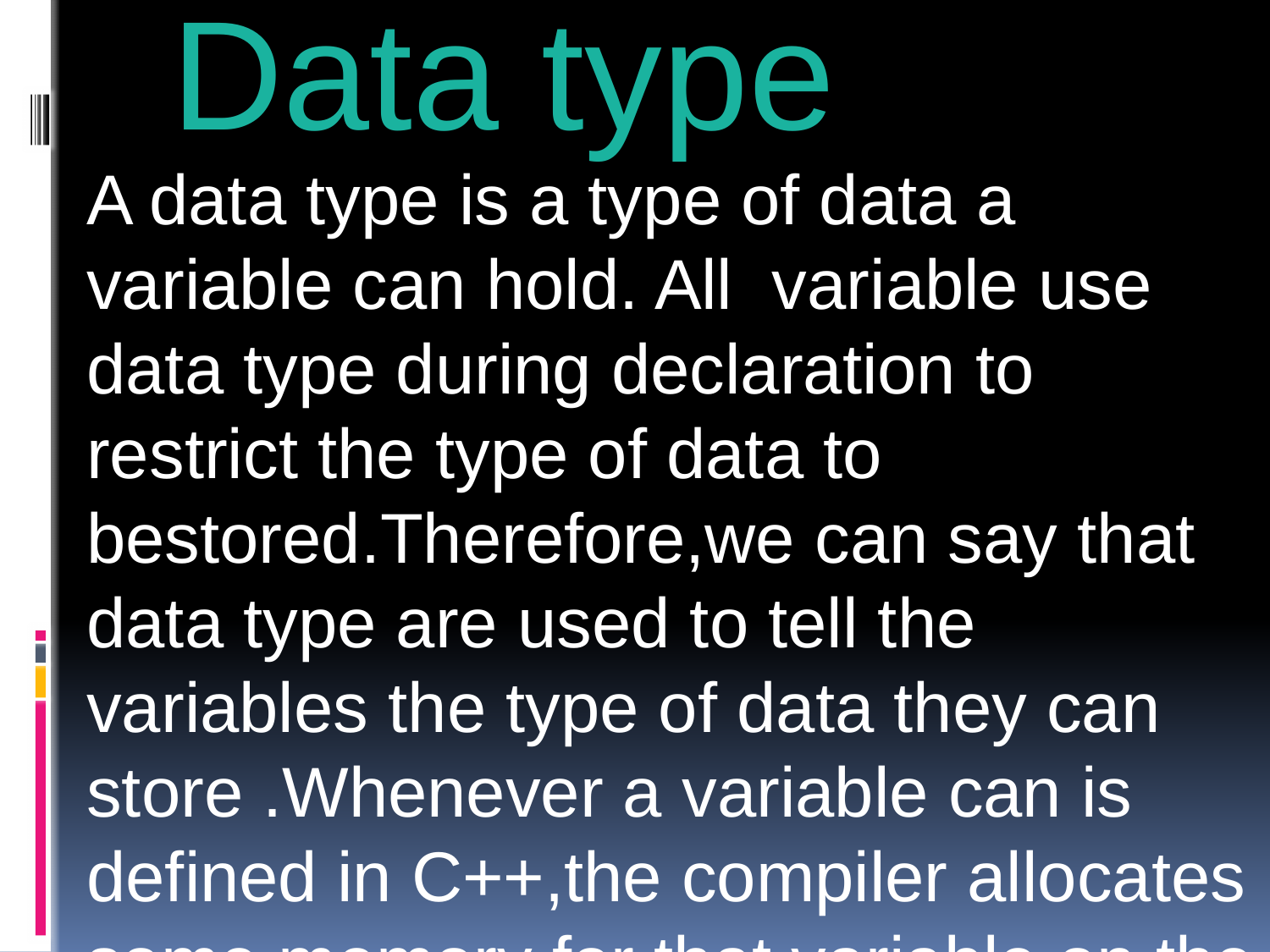

Data type
A data type is a type of data a variable can hold. All  variable use data type during declaration to restrict the type of data to bestored.Therefore,we can say that data type are used to tell the variables the type of data they can store .Whenever a variable can is defined in C++,the compiler allocates some memory for that variable on the data type with which it can be declared. Every data type requires a different amount of memory.